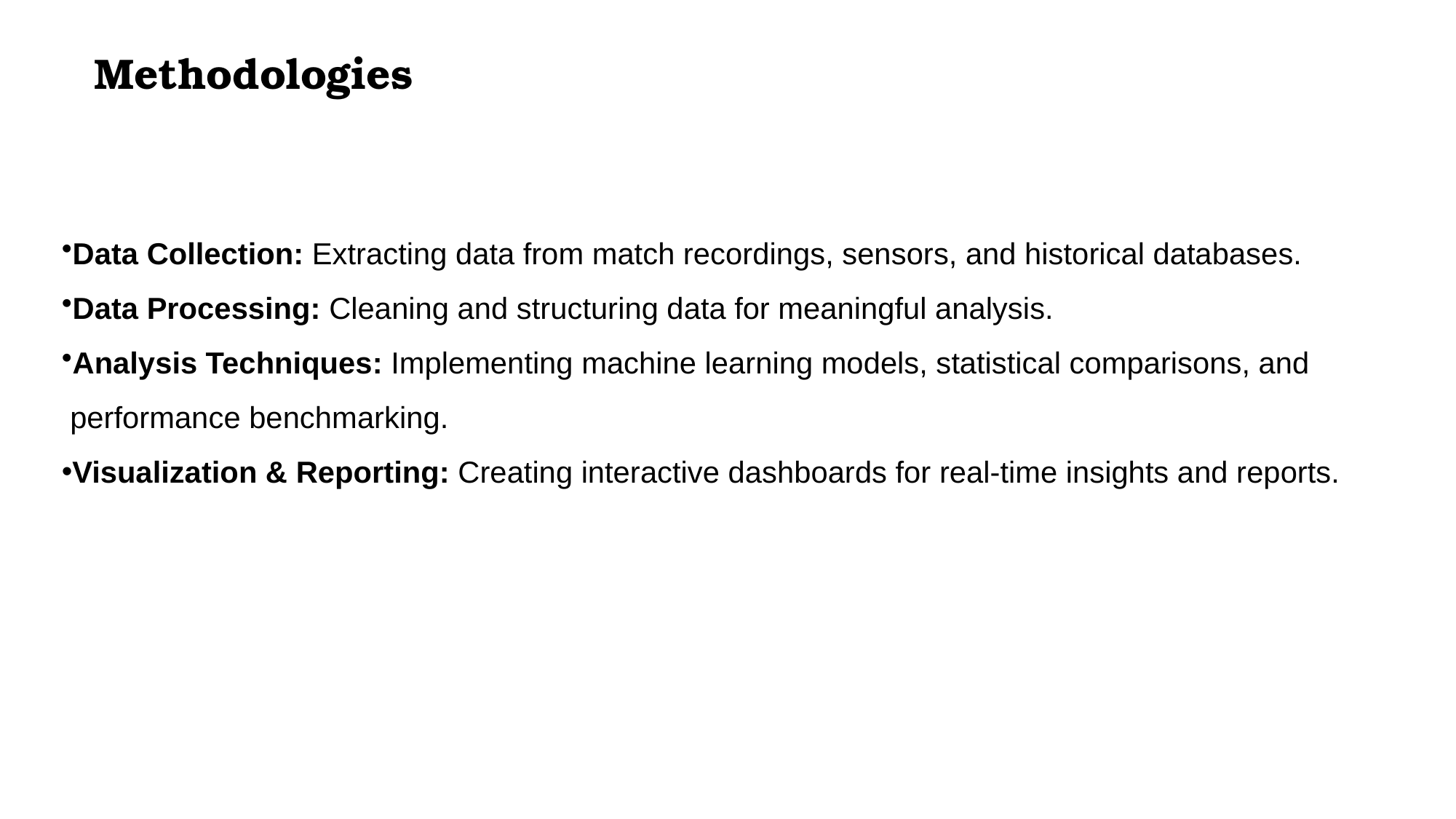

Methodologies
Data Collection: Extracting data from match recordings, sensors, and historical databases.
Data Processing: Cleaning and structuring data for meaningful analysis.
Analysis Techniques: Implementing machine learning models, statistical comparisons, and
 performance benchmarking.
Visualization & Reporting: Creating interactive dashboards for real-time insights and reports.